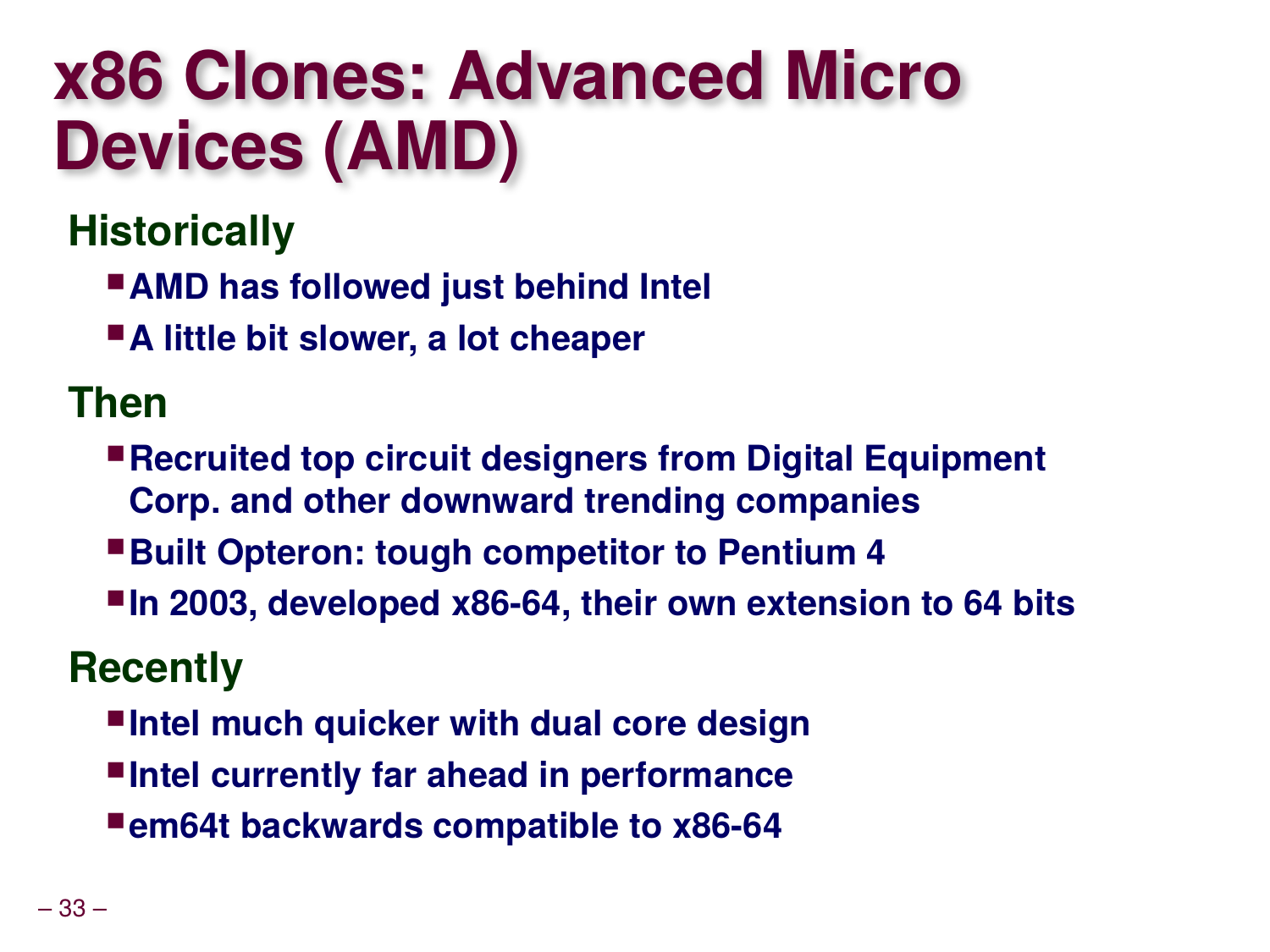

# x86 Clones: Advanced Micro Devices (AMD)
Historically
AMD has followed just behind Intel
A little bit slower, a lot cheaper
Then
Recruited top circuit designers from Digital Equipment Corp. and other downward trending companies
Built Opteron: tough competitor to Pentium 4
In 2003, developed x86-64, their own extension to 64 bits
Recently
Intel much quicker with dual core design
Intel currently far ahead in performance
em64t backwards compatible to x86-64